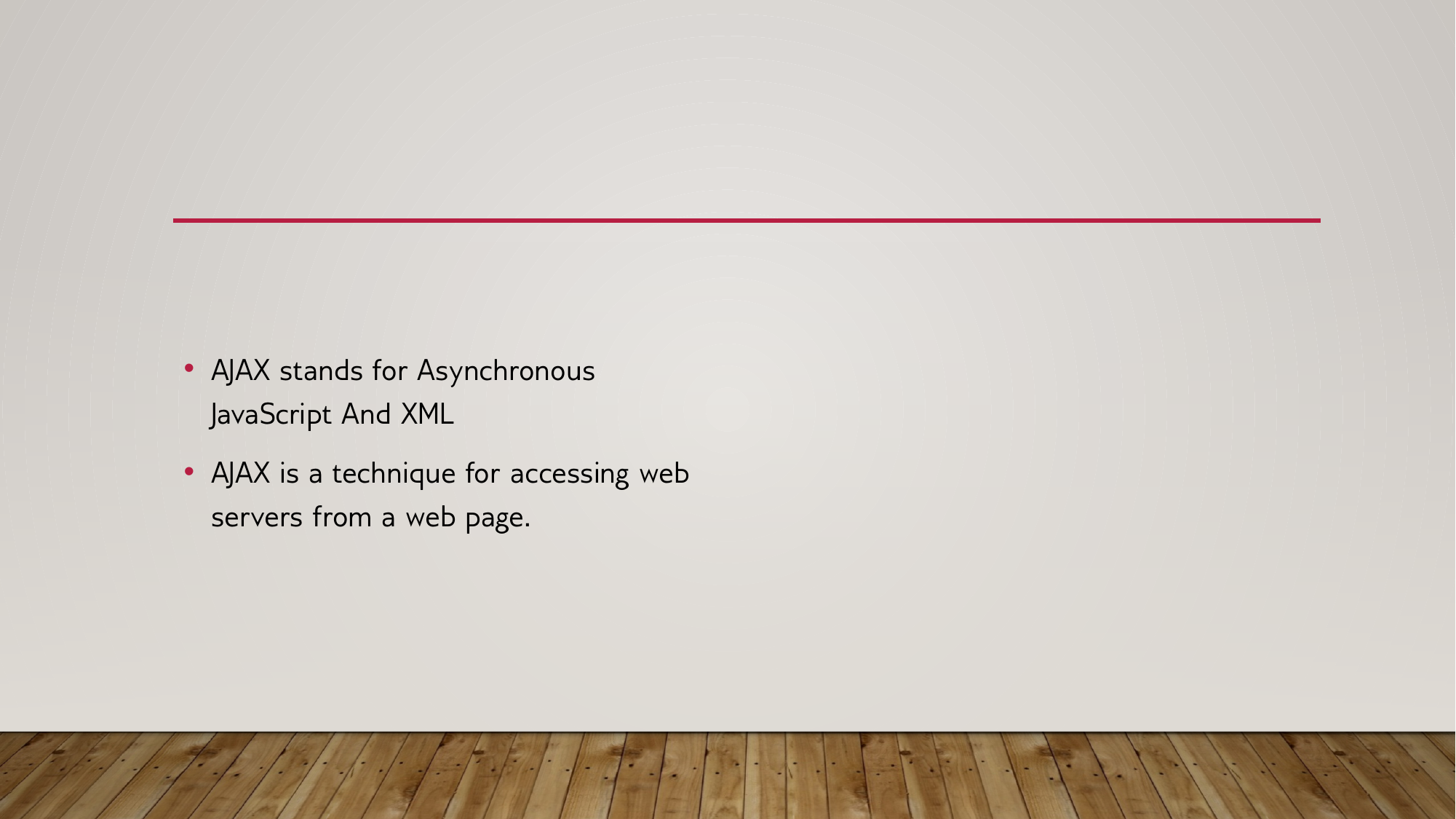

#

AJAX stands for Asynchronous JavaScript And XML
AJAX is a technique for accessing web servers from a web page.